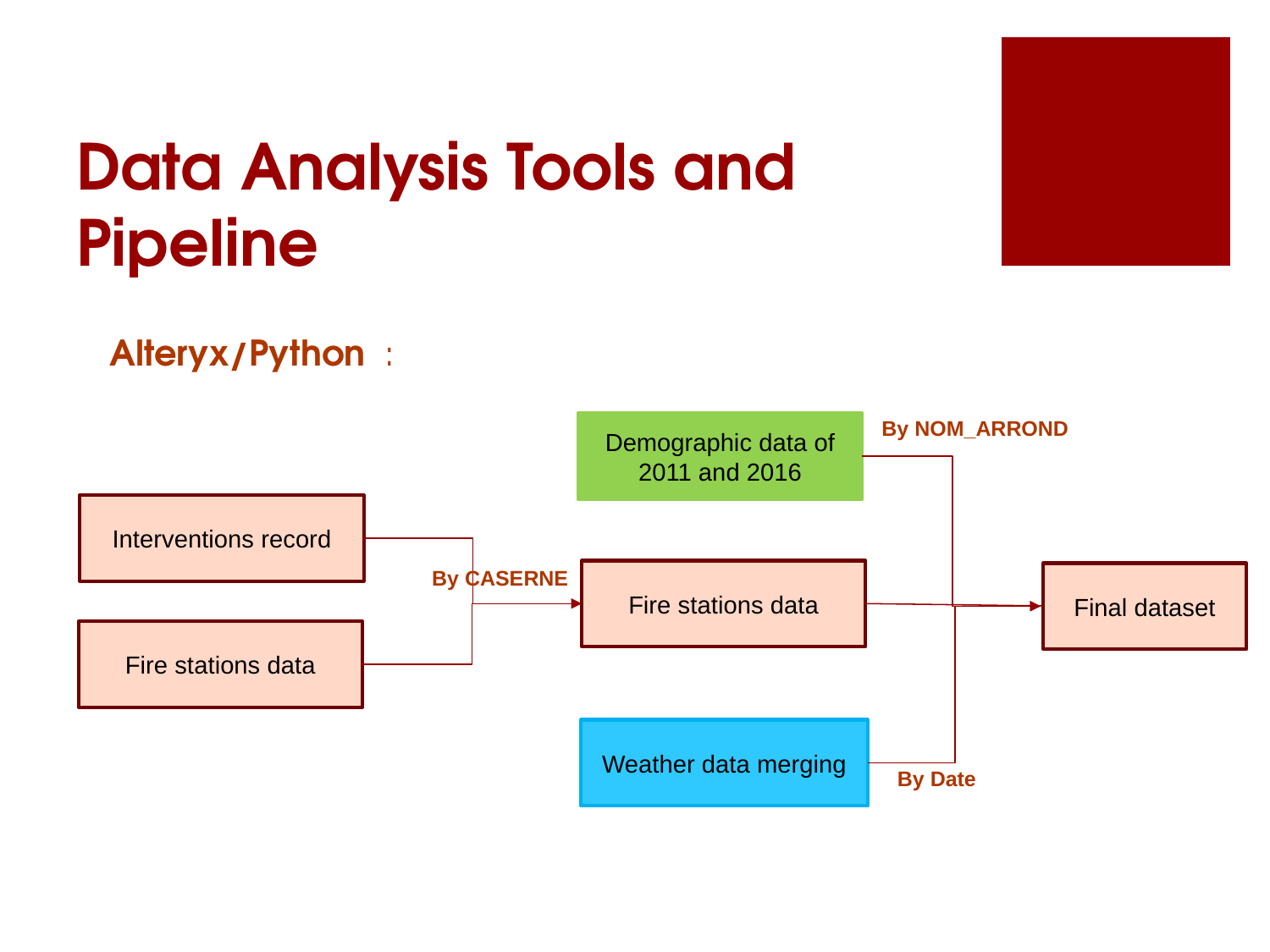

# Data Analysis Tools and Pipeline
Alteryx/Python  :
By NOM_ARROND
Demographic data of 2011 and 2016
Interventions record
By CASERNE
Fire stations data
Final dataset
Fire stations data
Weather data merging
By Date